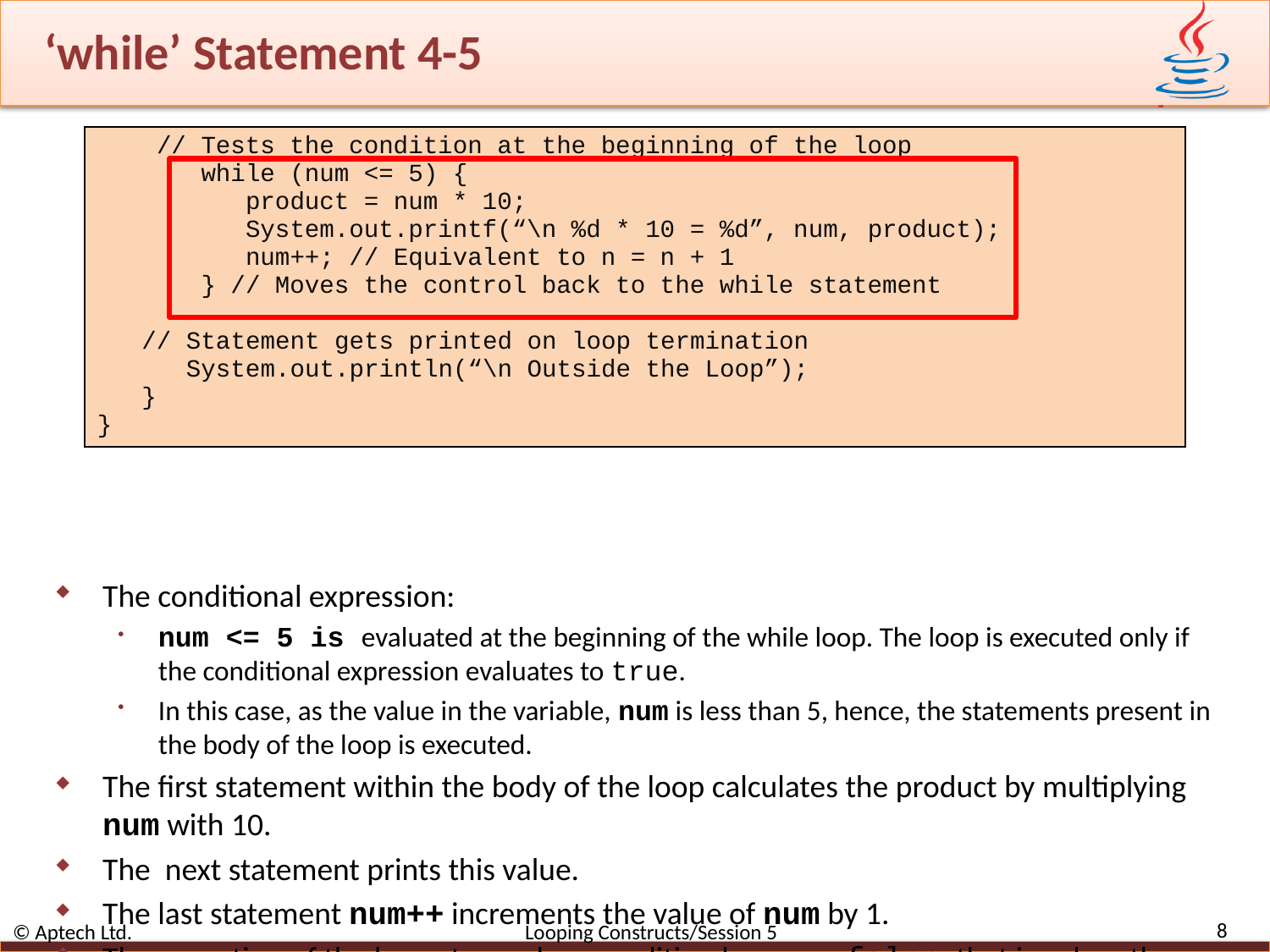

# ‘while’ Statement 4-5

The conditional expression:
num <= 5 is evaluated at the beginning of the while loop. The loop is executed only if the conditional expression evaluates to true.
In this case, as the value in the variable, num is less than 5, hence, the statements present in the body of the loop is executed.
The first statement within the body of the loop calculates the product by multiplying num with 10.
The  next statement prints this value.
The last statement num++ increments the value of num by 1.
The execution of the loop stops when condition becomes false, that is, when the value of num reaches 6.

| // Tests the condition at the beginning of the loop while (num <= 5) { product = num \* 10; System.out.printf(“\n %d \* 10 = %d”, num, product); num++; // Equivalent to n = n + 1 } // Moves the control back to the while statement // Statement gets printed on loop termination System.out.println(“\n Outside the Loop”); } } |
| --- |

8
© Aptech Ltd.                                                                                 Looping Constructs/Session 5